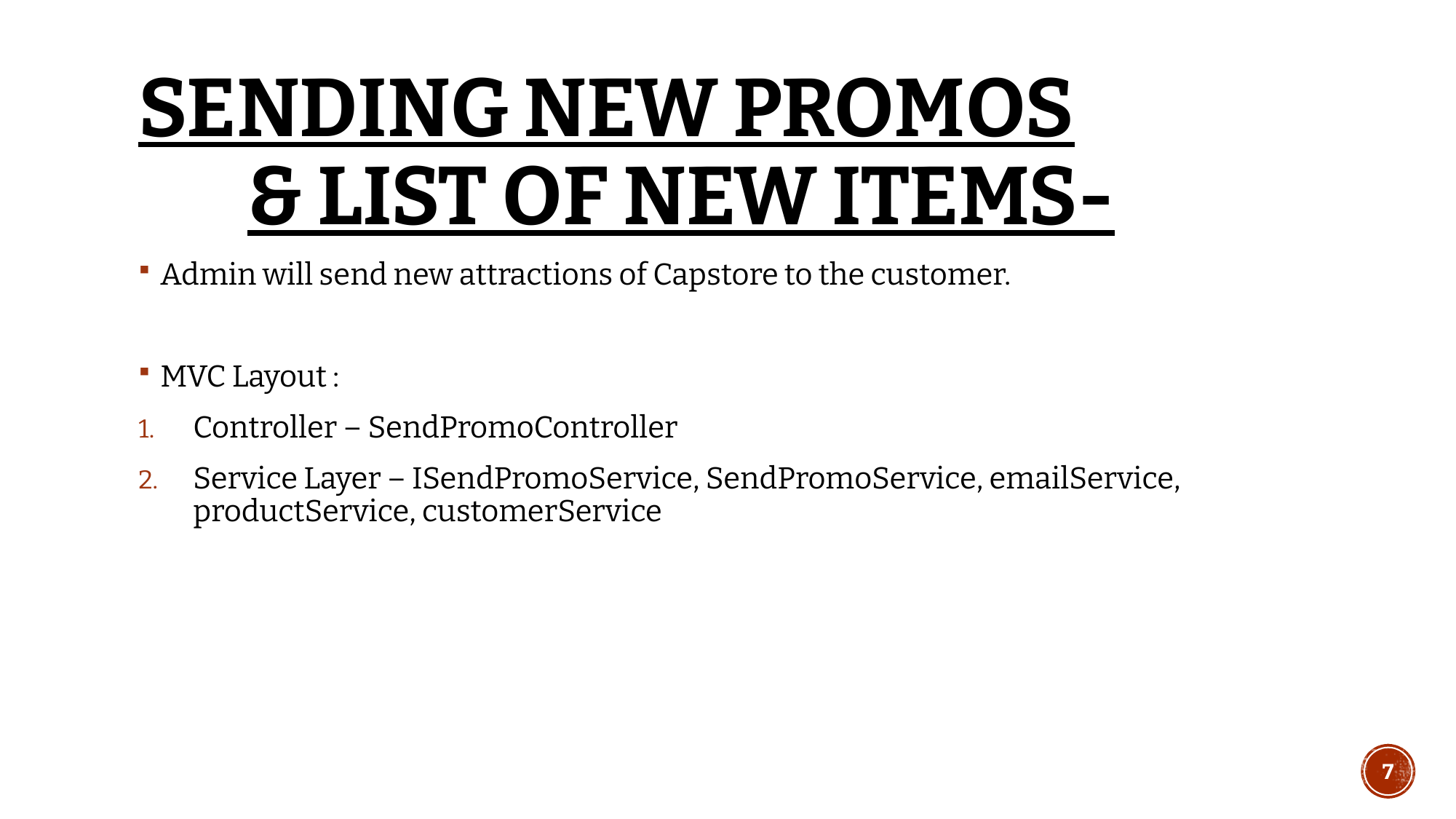

# Sending New Promos & list of new items-
Admin will send new attractions of Capstore to the customer.

MVC Layout :
Controller – SendPromoController
Service Layer – ISendPromoService, SendPromoService, emailService, productService, customerService
7